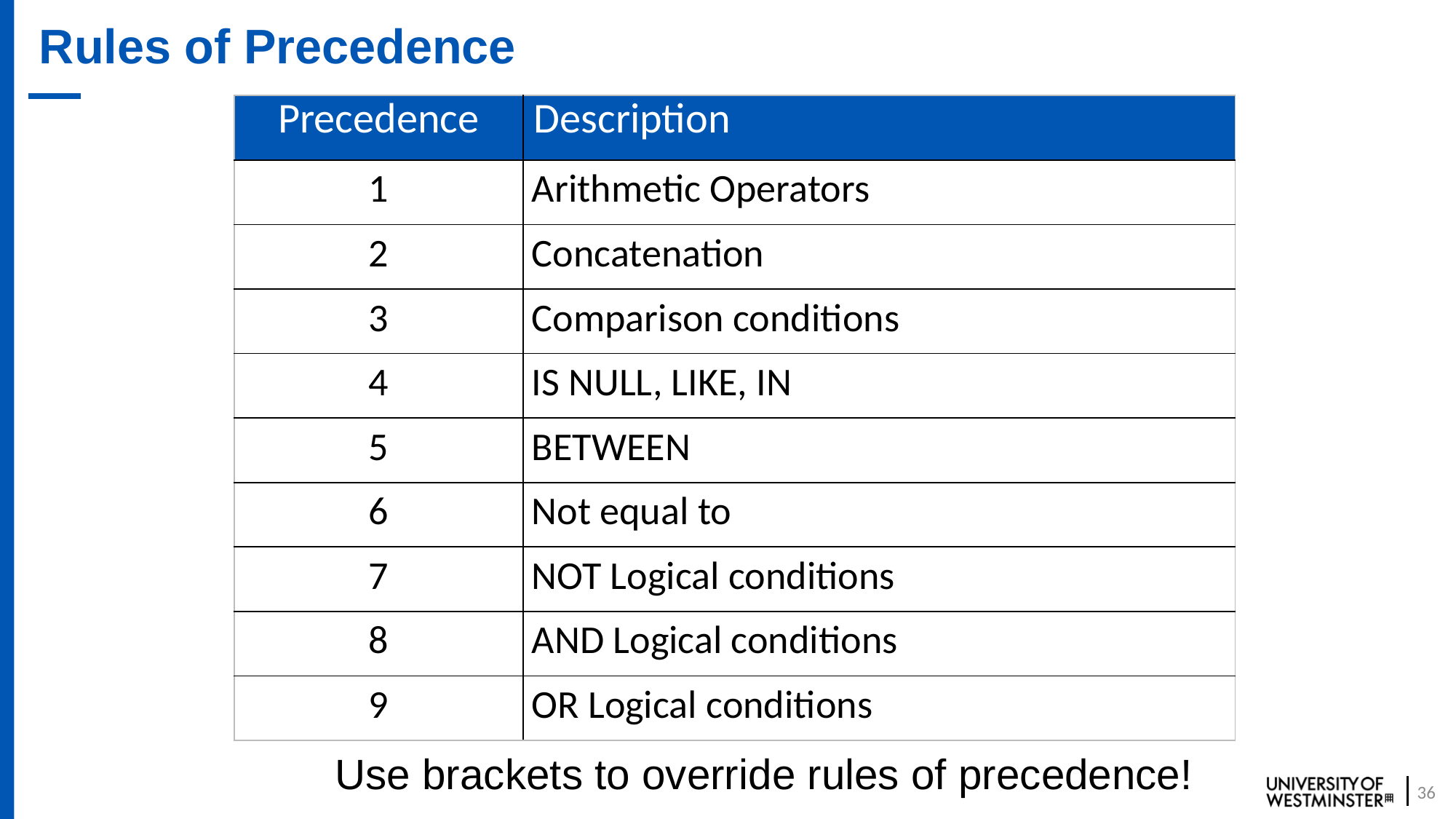

# Rules of Precedence
| Precedence | Description |
| --- | --- |
| 1 | Arithmetic Operators |
| 2 | Concatenation |
| 3 | Comparison conditions |
| 4 | IS NULL, LIKE, IN |
| 5 | BETWEEN |
| 6 | Not equal to |
| 7 | NOT Logical conditions |
| 8 | AND Logical conditions |
| 9 | OR Logical conditions |
     Use brackets to override rules of precedence!
36